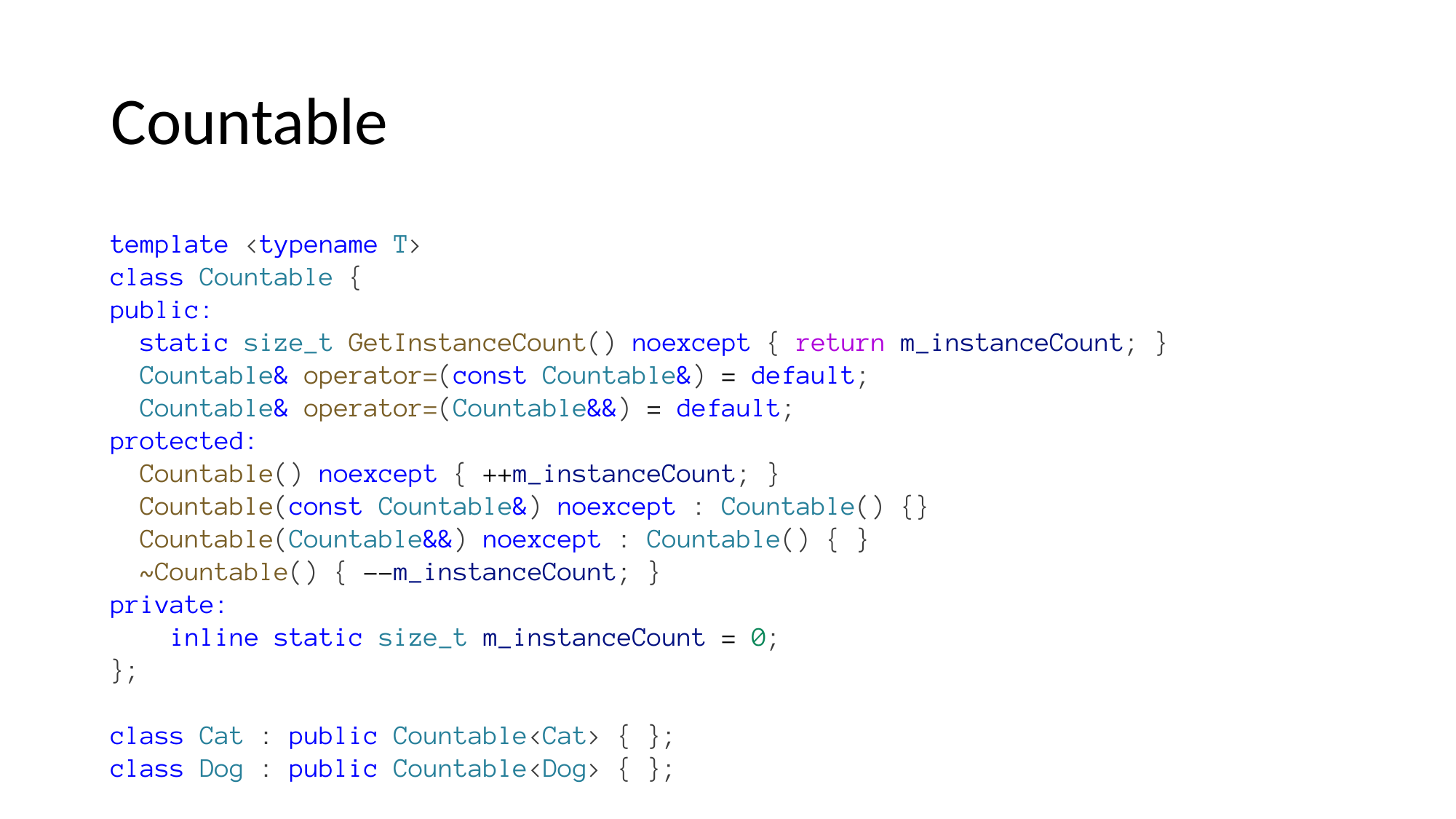

# Countable
template <typename T>
class Countable {
public:
  static size_t GetInstanceCount() noexcept { return m_instanceCount; }
  Countable& operator=(const Countable&) = default;
  Countable& operator=(Countable&&) = default;
protected:
  Countable() noexcept { ++m_instanceCount; }
  Countable(const Countable&) noexcept : Countable() {}
  Countable(Countable&&) noexcept : Countable() { }
  ~Countable() { --m_instanceCount; }
private:
    inline static size_t m_instanceCount = 0;
};

class Cat : public Countable<Cat> { };
class Dog : public Countable<Dog> { };